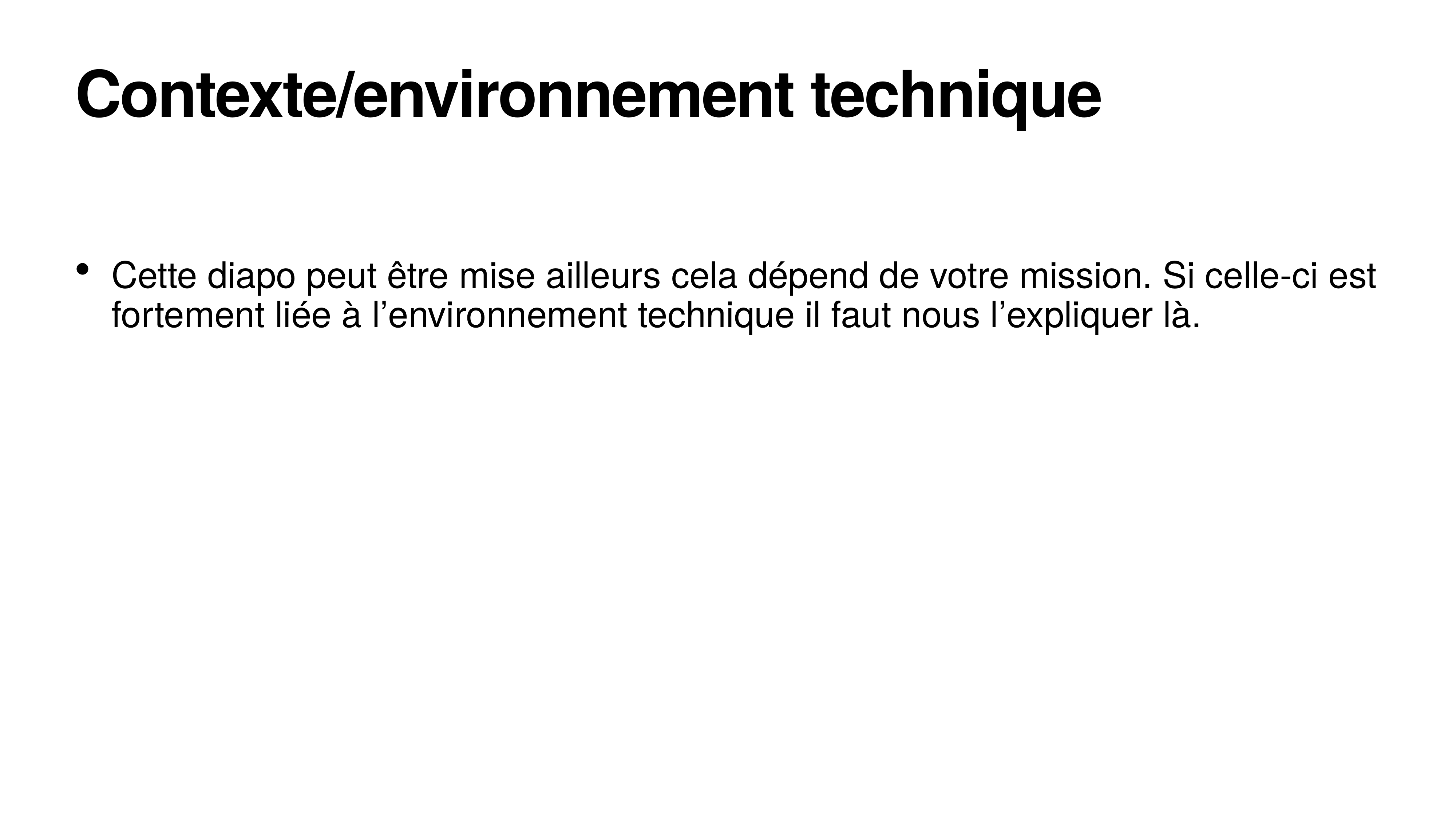

# Contexte/environnement technique

Cette diapo peut être mise ailleurs cela dépend de votre mission. Si celle-ci est fortement liée à l’environnement technique il faut nous l’expliquer là.
4